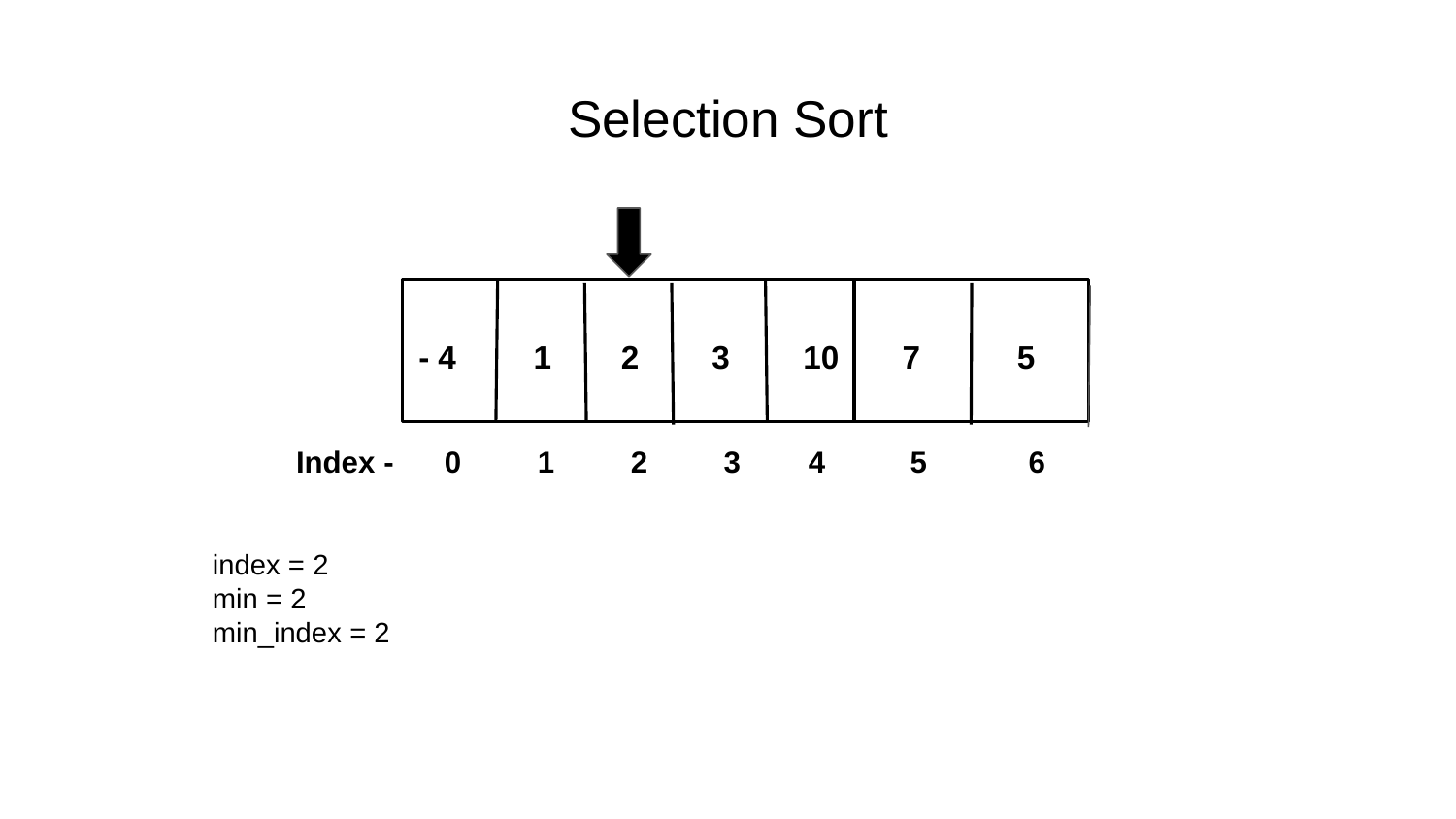

# Selection Sort

   - 4
1
2
3
10
7
5
  Index -      0         1         2         3        4          5            6
index = 2
min = 2
min_index = 2